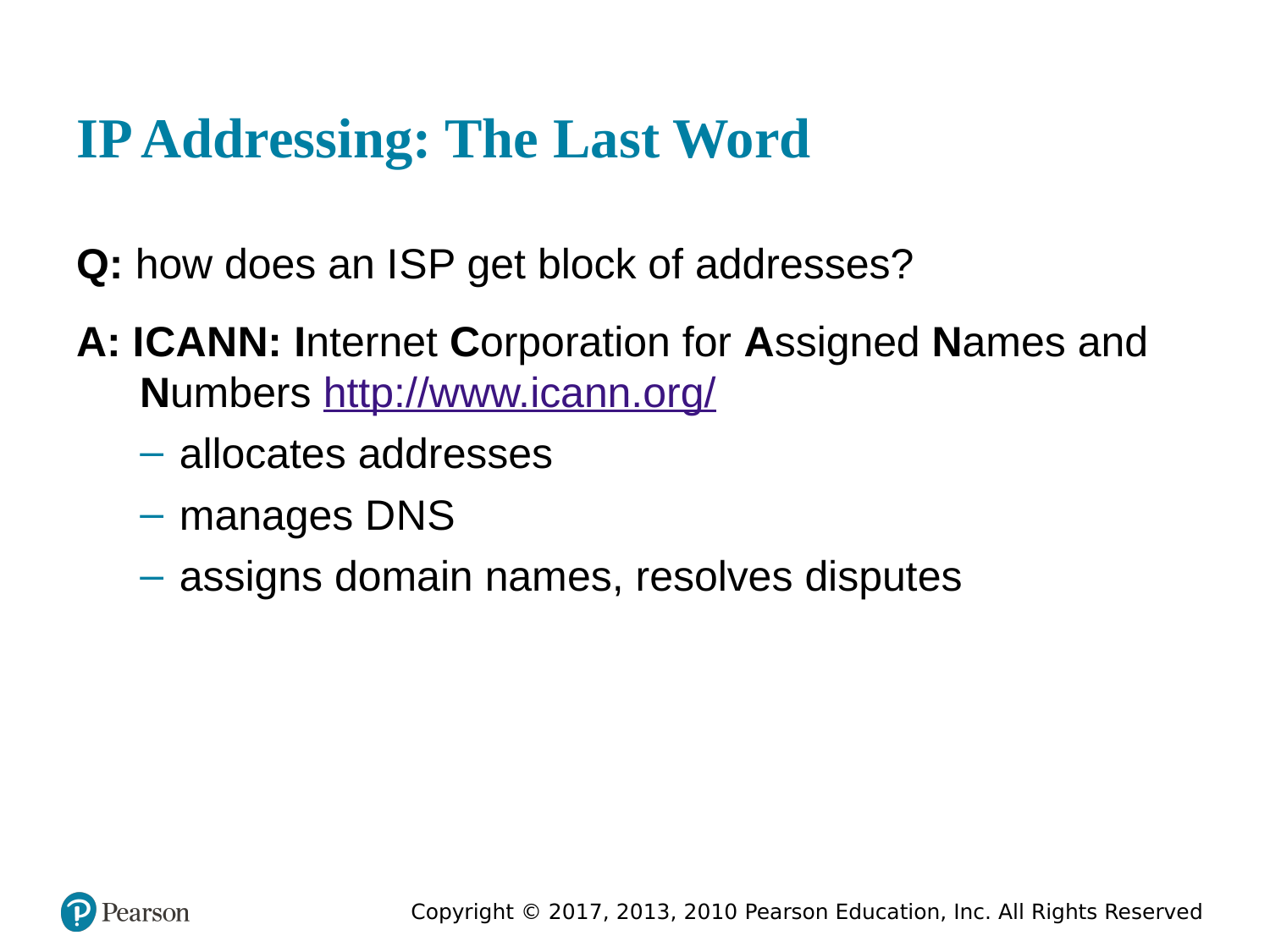

# I P Addressing: The Last Word
Q: how does an I S P get block of addresses?
A: I C A N N: Internet Corporation for Assigned Names and Numbers http://www.icann.org/
allocates addresses
manages D N S
assigns domain names, resolves disputes